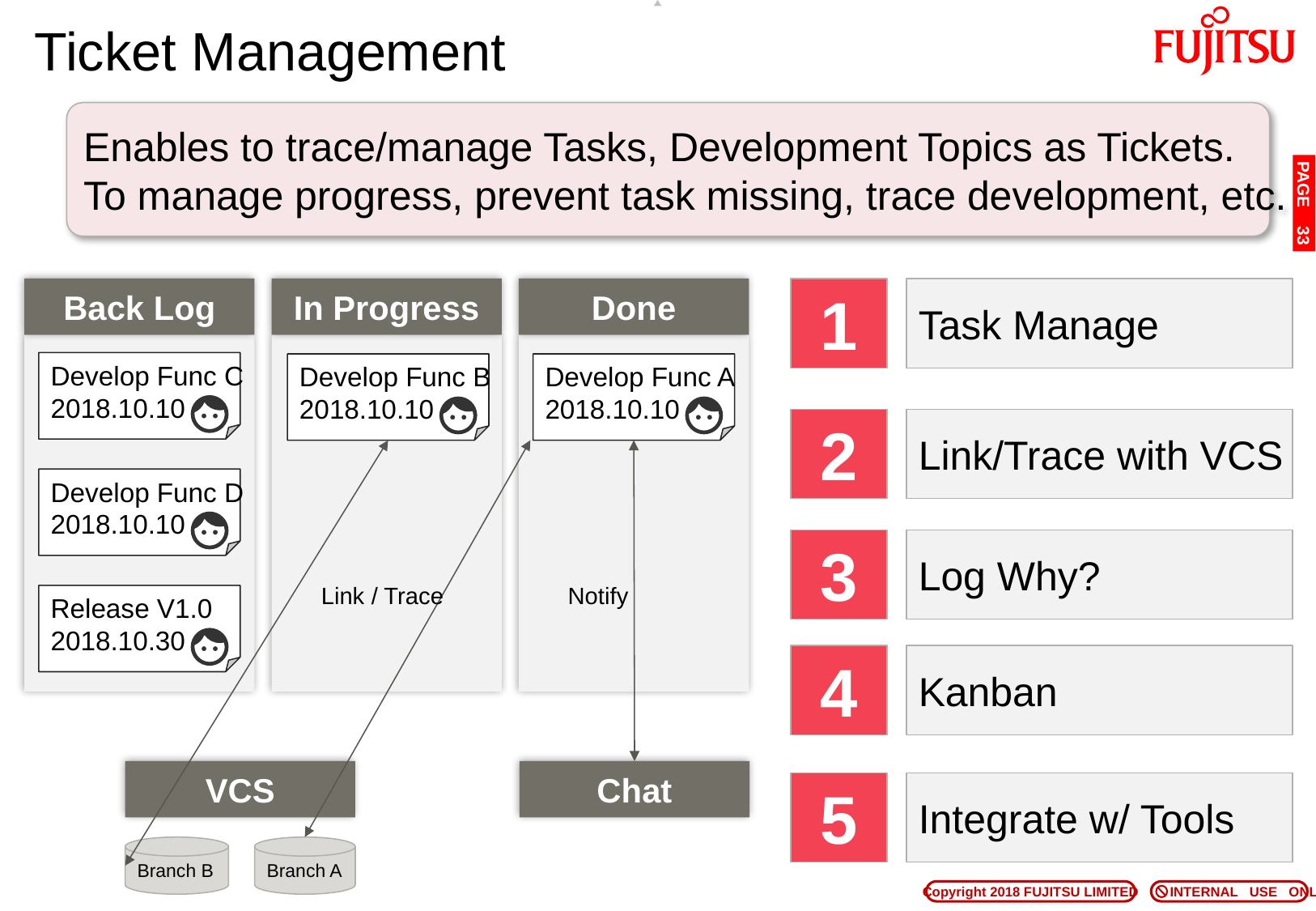

# Ticket Management
Enables to trace/manage Tasks, Development Topics as Tickets.
To manage progress, prevent task missing, trace development, etc.
PAGE    33
Back Log
In Progress
Done
1
Task Manage

Develop Func C
2018.10.10
Develop Func B
2018.10.10
Develop Func A
2018.10.10

2
Link/Trace with VCS
Develop Func D
2018.10.10

3
Log Why?
Link / Trace
Notify
Release V1.0
2018.10.30

4
Kanban
Chat
VCS
5
Integrate w/ Tools
Branch B
Branch A